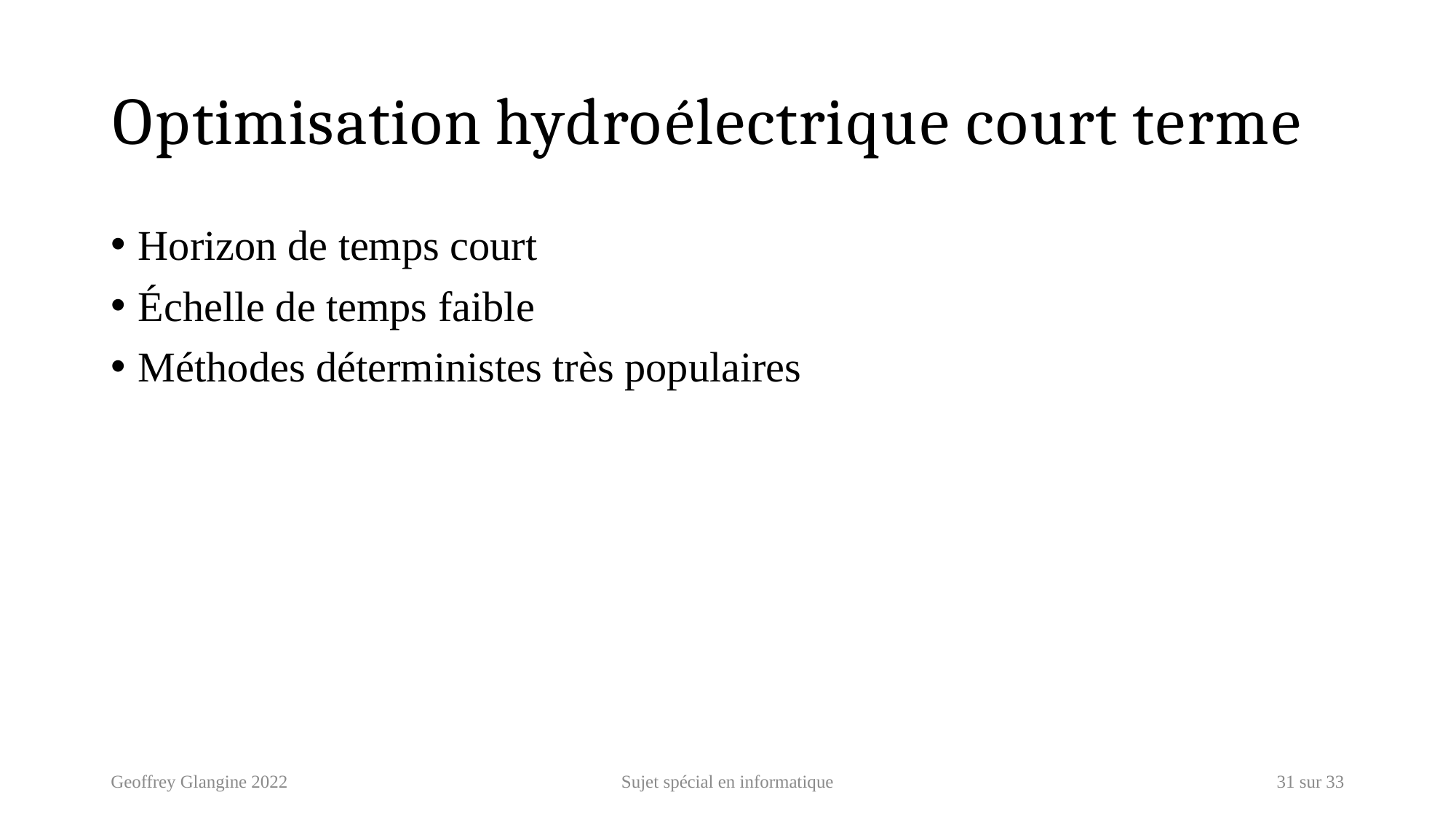

# Optimisation hydroélectrique court terme
Horizon de temps court
Échelle de temps faible
Méthodes déterministes très populaires
Geoffrey Glangine 2022
Sujet spécial en informatique
31 sur 33